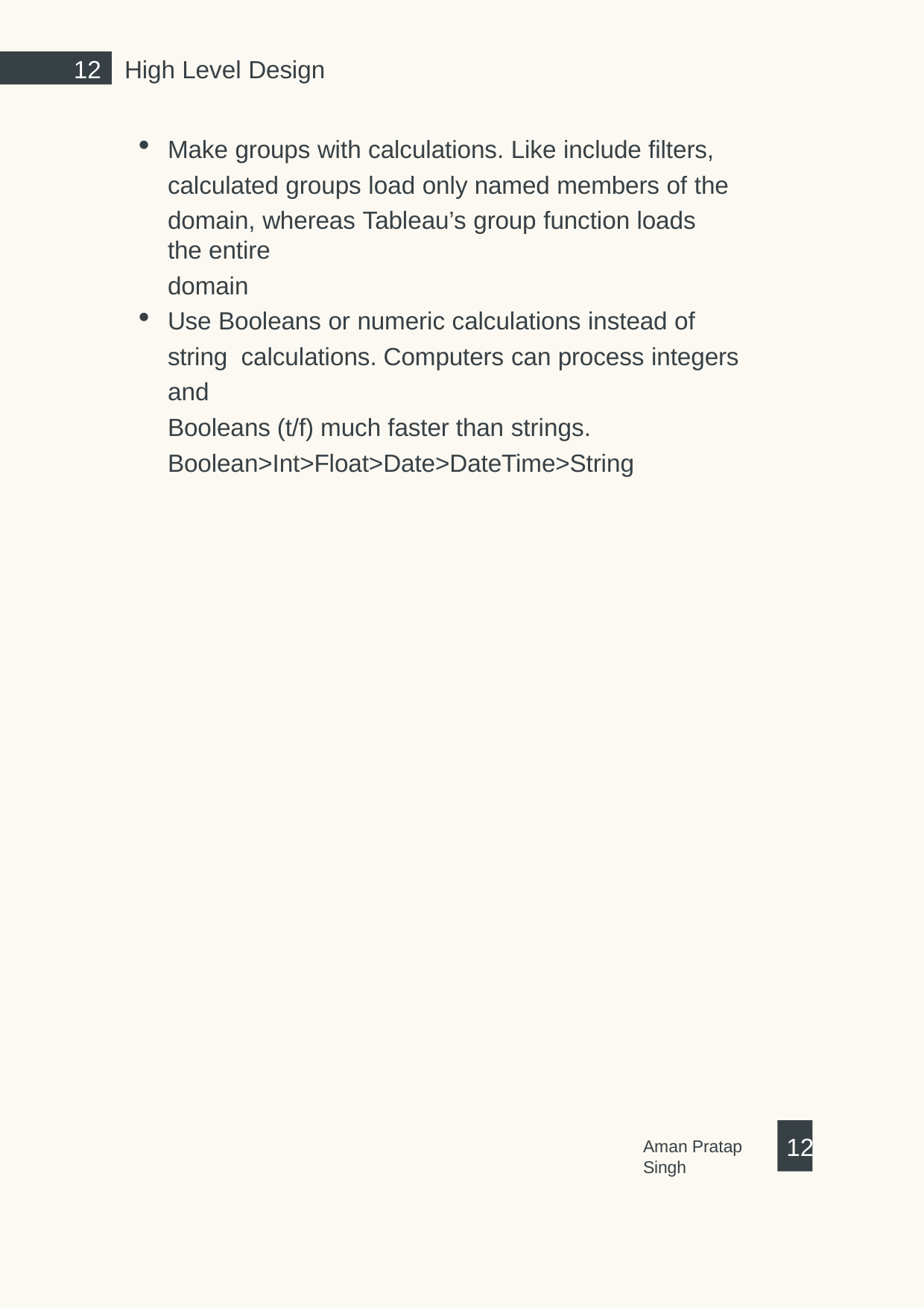

12	High Level Design

Make groups with calculations. Like include filters,  calculated groups load only named members of the
domain, whereas Tableau’s group function loads the entire
domain
Use Booleans or numeric calculations instead of string  calculations. Computers can process integers and
Booleans (t/f) much faster than strings.  Boolean>Int>Float>Date>DateTime>String
12
Aman Pratap Singh